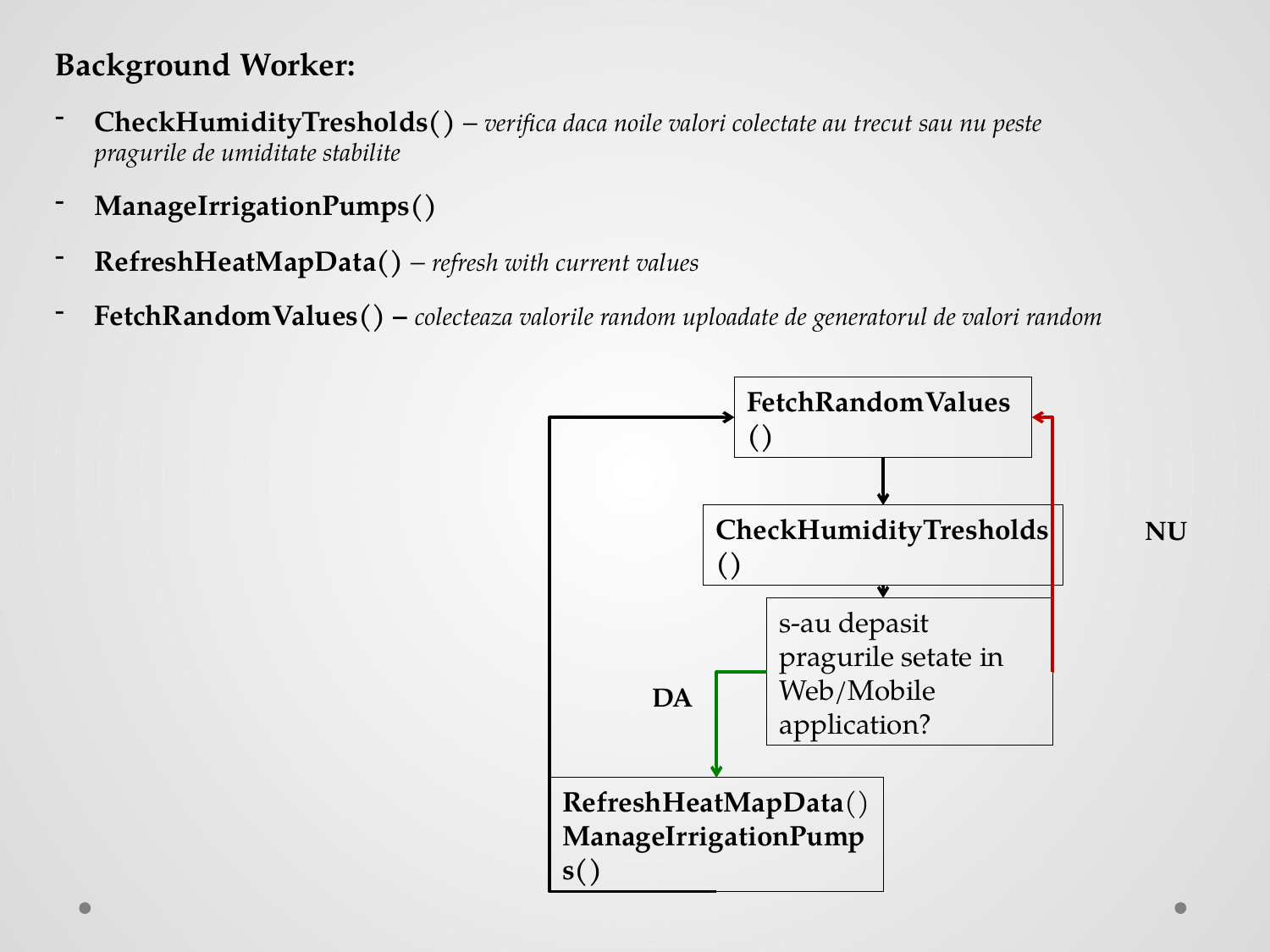

Background Worker:
CheckHumidityTresholds() – verifica daca noile valori colectate au trecut sau nu peste pragurile de umiditate stabilite
ManageIrrigationPumps()
RefreshHeatMapData() – refresh with current values
FetchRandomValues() – colecteaza valorile random uploadate de generatorul de valori random
FetchRandomValues()
CheckHumidityTresholds()
NU
s-au depasit pragurile setate in Web/Mobile application?
DA
RefreshHeatMapData()
ManageIrrigationPumps()